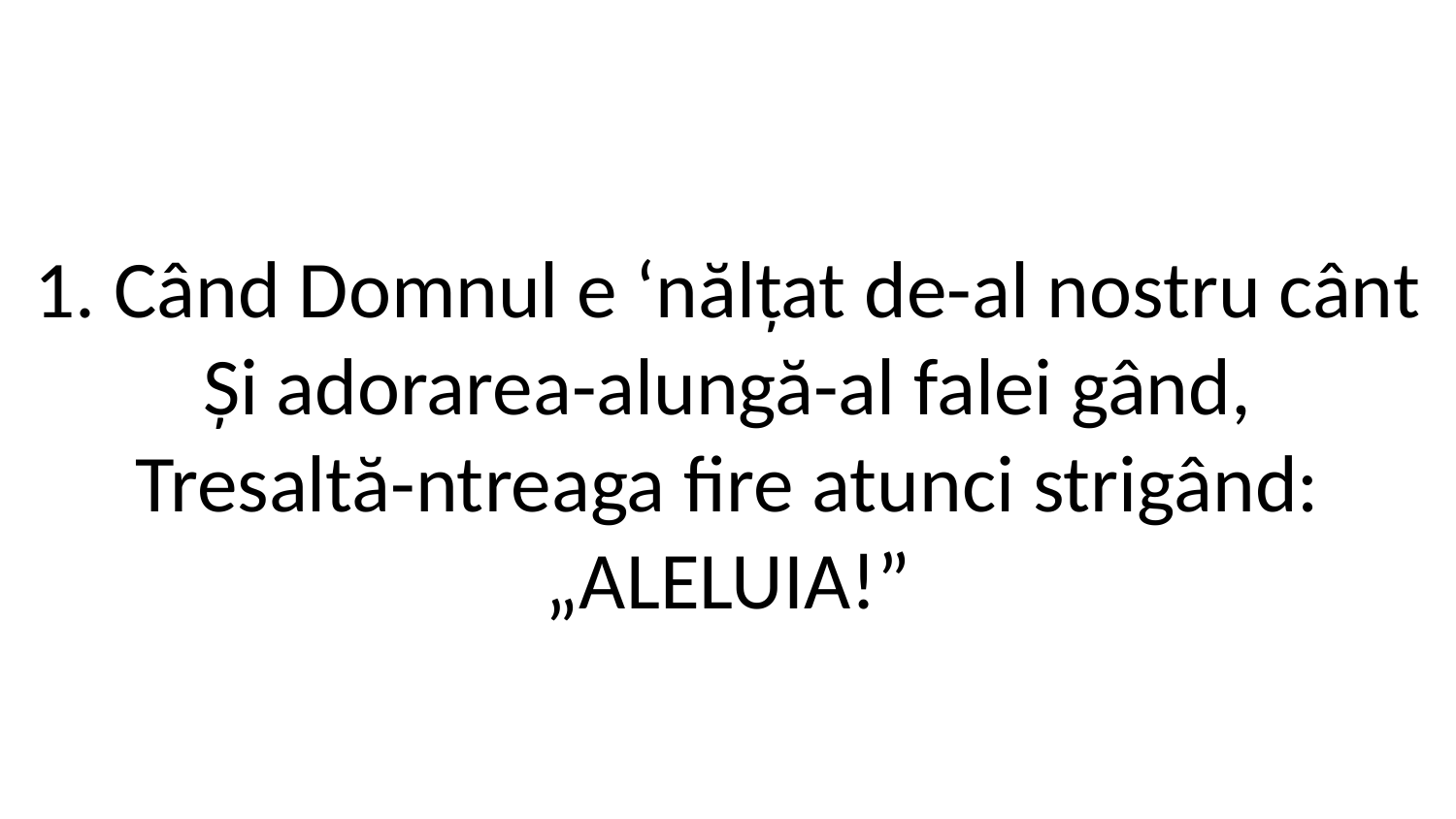

1. Când Domnul e ‘nălțat de-al nostru cânt
Și adorarea-alungă-al falei gând,
Tresaltă-ntreaga fire atunci strigând:
„ALELUIA!”